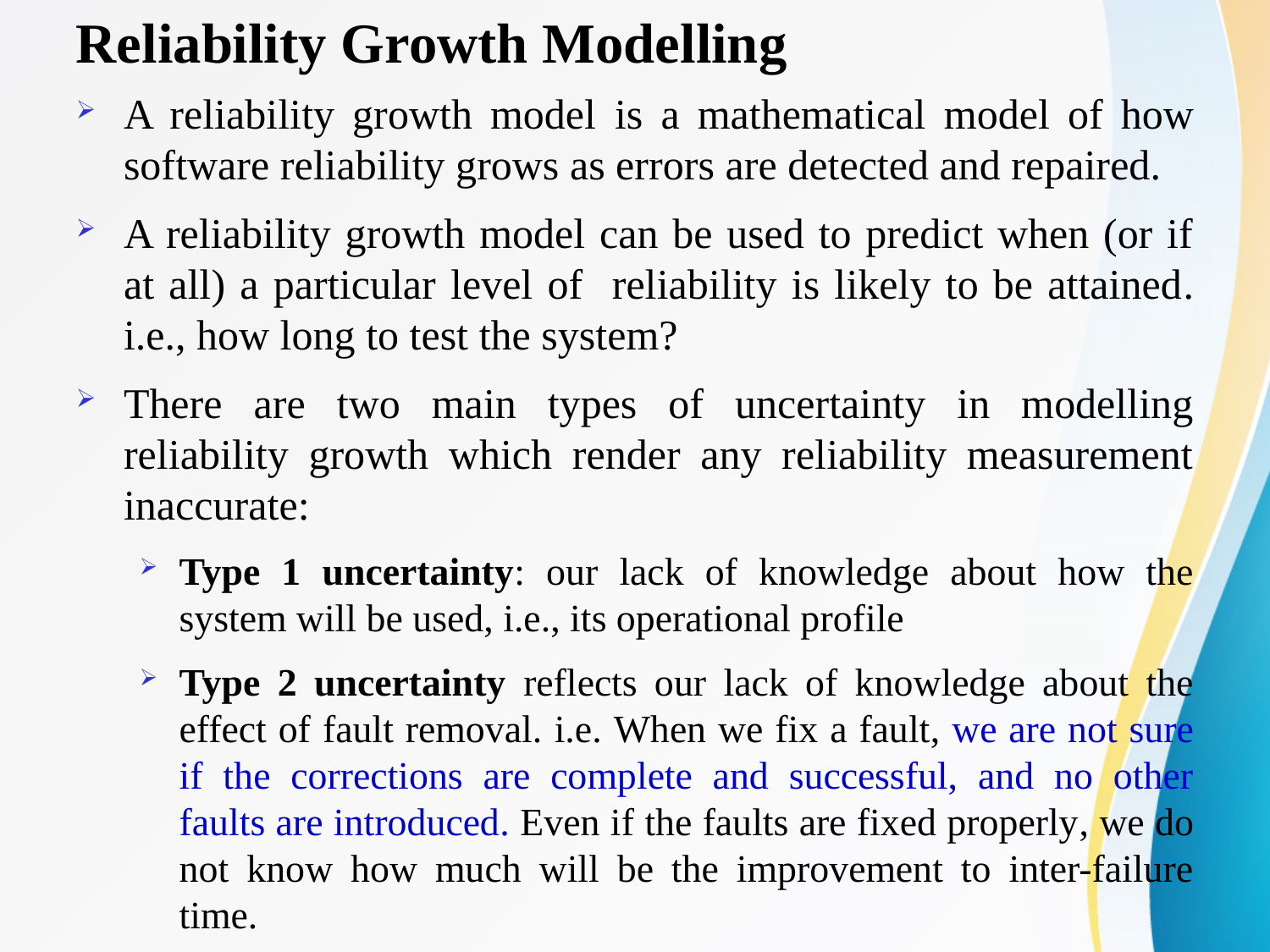

# Reliability Growth Modelling
A reliability growth model is a mathematical model of how software reliability grows as errors are detected and repaired.
A reliability growth model can be used to predict when (or if at all) a particular level of  reliability is likely to be attained. i.e., how long to test the system?
There are two main types of uncertainty in modelling reliability growth which render any reliability measurement inaccurate:
Type 1 uncertainty: our lack of knowledge about how the system will be used, i.e., its operational profile
Type 2 uncertainty reflects our lack of knowledge about the effect of fault removal. i.e. When we fix a fault, we are not sure if the corrections are complete and successful, and no other faults are introduced. Even if the faults are fixed properly, we do not know how much will be the improvement to inter-failure time.

12